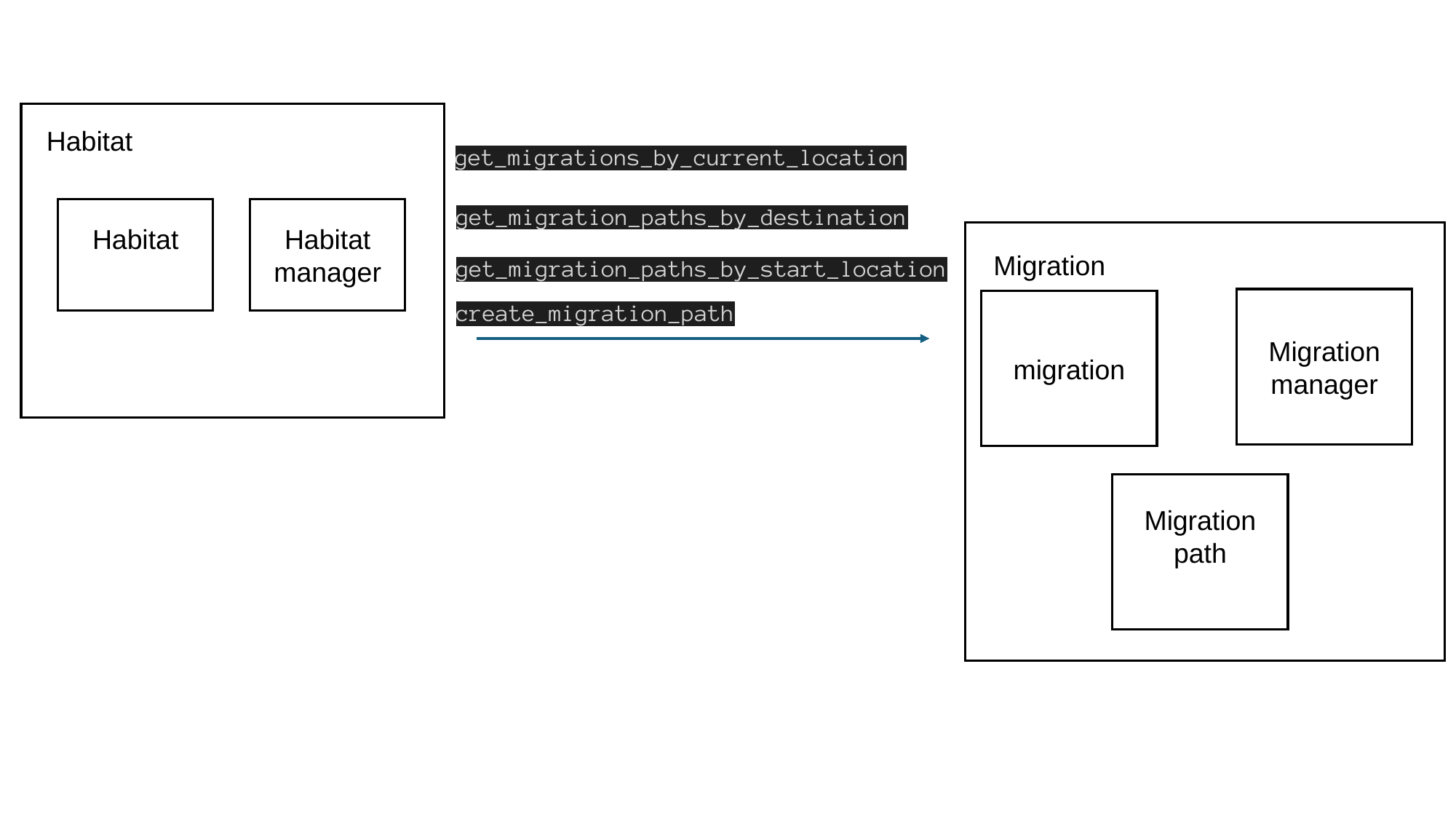

Habitat

Habitat

Habitat manager
get_migrations_by_current_location
get_migration_paths_by_destination

Migration

Migration manager
migration
Migration path

get_migration_paths_by_start_location
create_migration_path